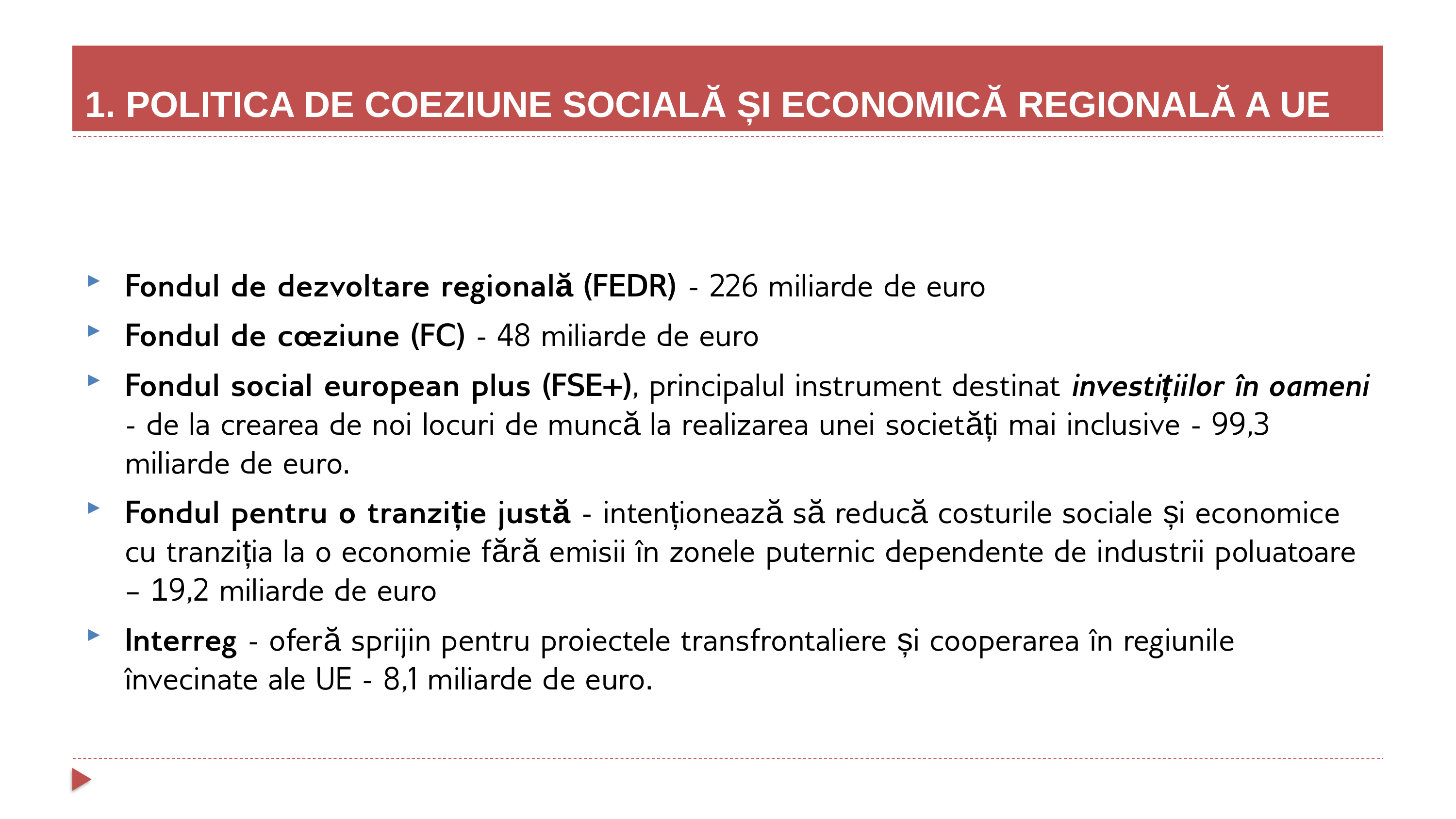

1. POLITICA DE COEZIUNE SOCIALĂ ȘI ECONOMICĂ REGIONALĂ A UE
Fondul de dezvoltare regională (FEDR) - 226 miliarde de euro
Fondul de coeziune (FC) - 48 miliarde de euro
Fondul social european plus (FSE+), principalul instrument destinat investițiilor în oameni - de la crearea de noi locuri de muncă la realizarea unei societăți mai inclusive - 99,3 miliarde de euro.
Fondul pentru o tranziție justă - intenționează să reducă costurile sociale și economice cu tranziția la o economie fără emisii în zonele puternic dependente de industrii poluatoare – 19,2 miliarde de euro
Interreg - oferă sprijin pentru proiectele transfrontaliere și cooperarea în regiunile învecinate ale UE - 8,1 miliarde de euro.